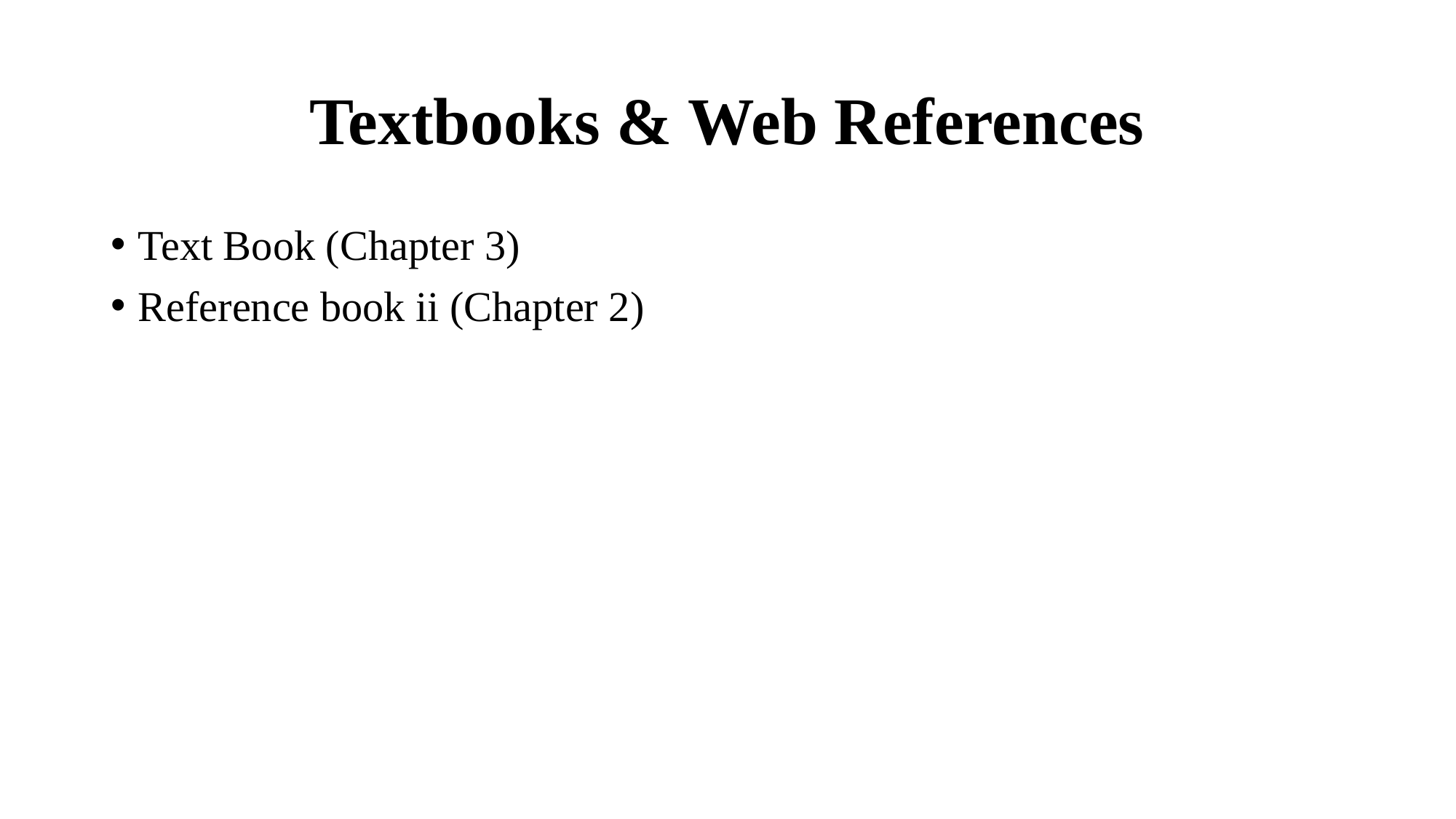

# Textbooks & Web References
Text Book (Chapter 3)
Reference book ii (Chapter 2)